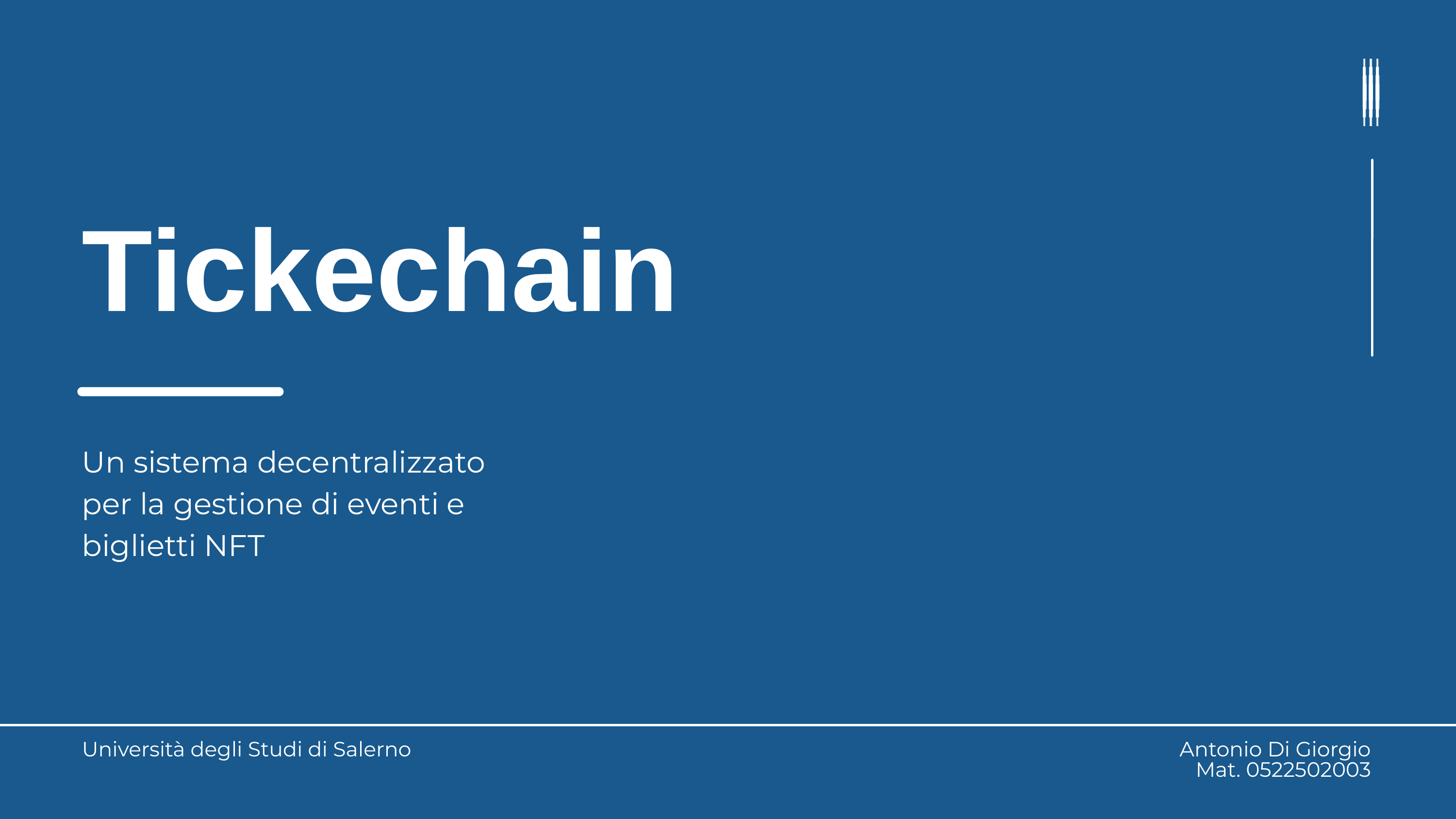

Tickechain

Un sistema decentralizzato per la gestione di eventi e biglietti NFT

Università degli Studi di Salerno
Antonio Di Giorgio
Mat. 0522502003